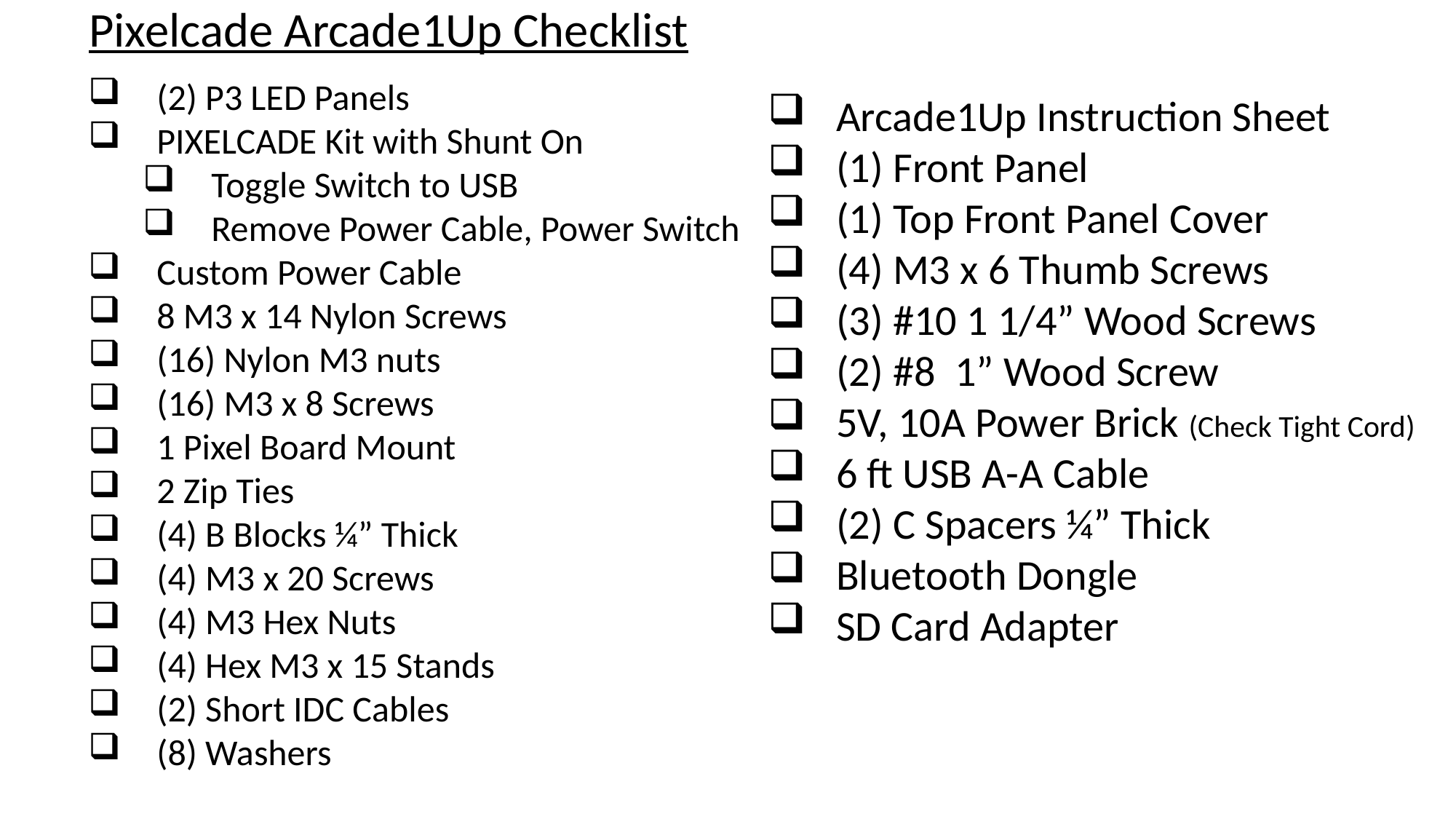

Pixelcade Arcade1Up Checklist
(2) P3 LED Panels
PIXELCADE Kit with Shunt On
Toggle Switch to USB
Remove Power Cable, Power Switch
Custom Power Cable
8 M3 x 14 Nylon Screws
(16) Nylon M3 nuts
(16) M3 x 8 Screws
1 Pixel Board Mount
2 Zip Ties
(4) B Blocks ¼” Thick
(4) M3 x 20 Screws
(4) M3 Hex Nuts
(4) Hex M3 x 15 Stands
(2) Short IDC Cables
(8) Washers

Arcade1Up Instruction Sheet
(1) Front Panel
(1) Top Front Panel Cover
(4) M3 x 6 Thumb Screws
(3) #10 1 1/4” Wood Screws
(2) #8  1” Wood Screw
5V, 10A Power Brick (Check Tight Cord)
6 ft USB A-A Cable
(2) C Spacers ¼” Thick
Bluetooth Dongle
SD Card Adapter